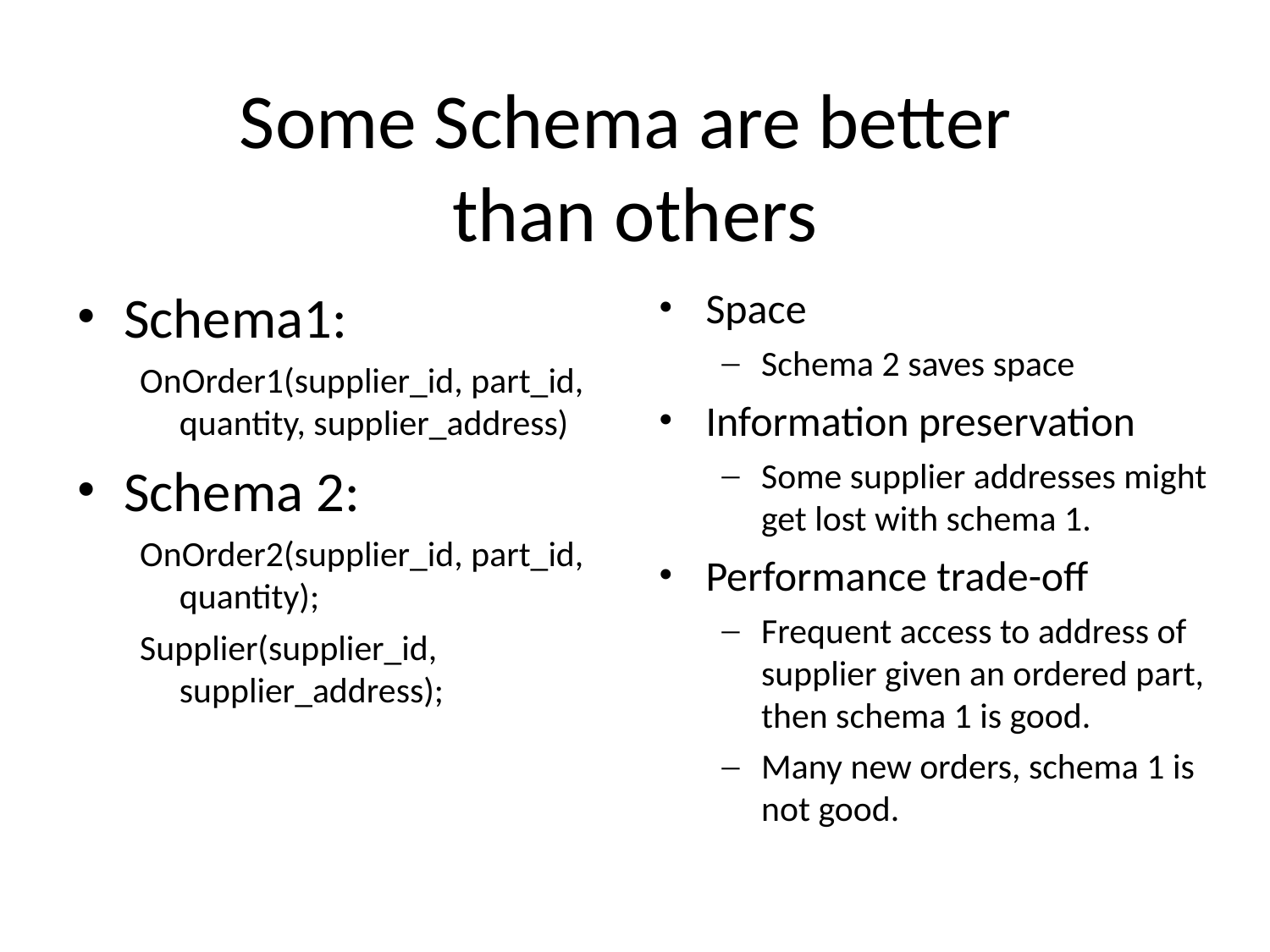

# Some Schema are better than others
Schema1:
OnOrder1(supplier_id, part_id, quantity, supplier_address)
Schema 2:
OnOrder2(supplier_id, part_id, quantity);
Supplier(supplier_id, supplier_address);

Space
Schema 2 saves space
Information preservation
Some supplier addresses might get lost with schema 1.
Performance trade-off
Frequent access to address of supplier given an ordered part, then schema 1 is good.
Many new orders, schema 1 is not good.